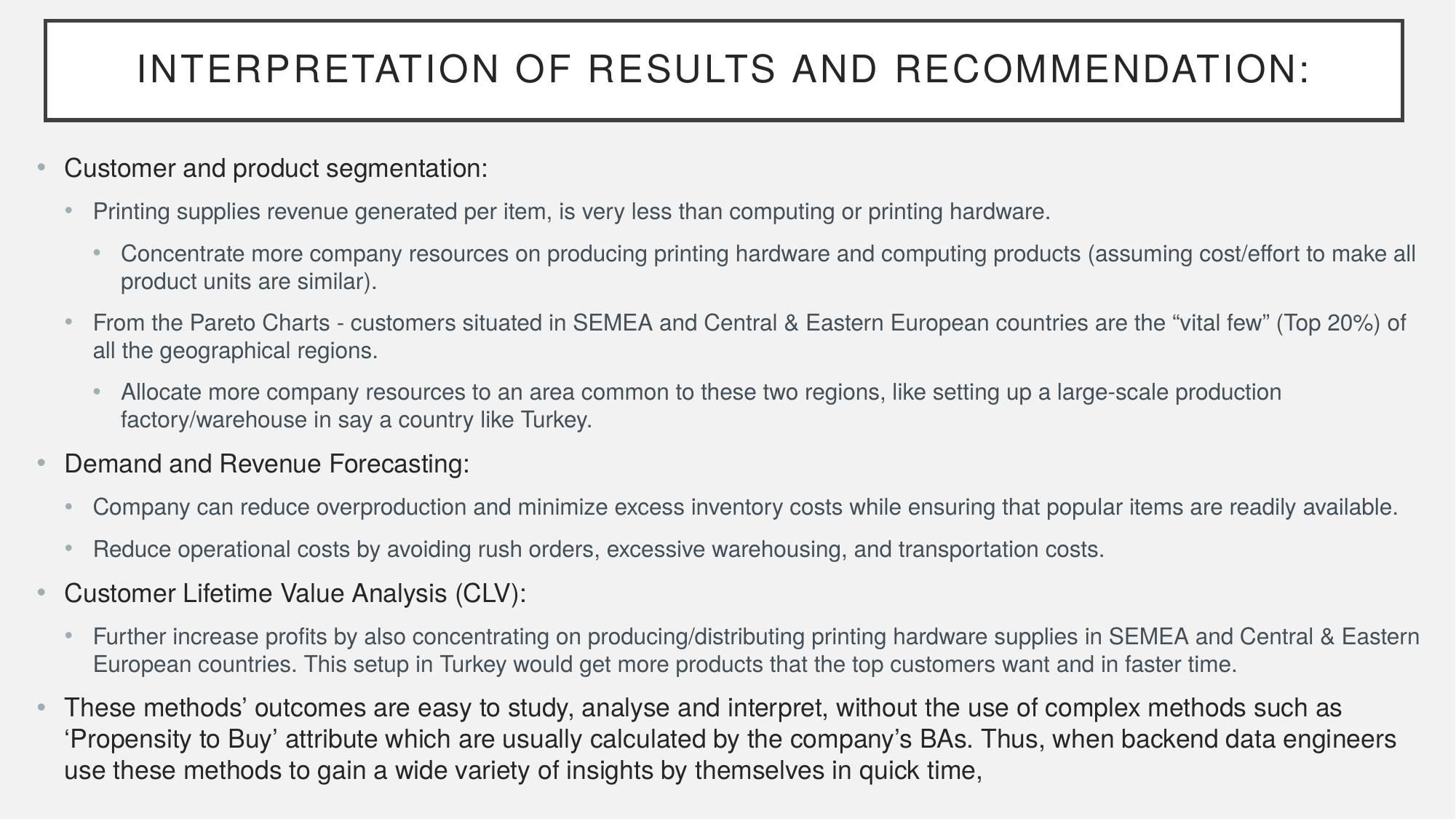

# Interpretation of Results and Recommendation:
Customer and product segmentation:
Printing supplies revenue generated per item, is very less than computing or printing hardware.
Concentrate more company resources on producing printing hardware and computing products (assuming cost/effort to make all product units are similar).
From the Pareto Charts - customers situated in SEMEA and Central & Eastern European countries are the “vital few” (Top 20%) of all the geographical regions.
Allocate more company resources to an area common to these two regions, like setting up a large-scale production factory/warehouse in say a country like Turkey.
Demand and Revenue Forecasting:
Company can reduce overproduction and minimize excess inventory costs while ensuring that popular items are readily available.
Reduce operational costs by avoiding rush orders, excessive warehousing, and transportation costs.
Customer Lifetime Value Analysis (CLV):
Further increase profits by also concentrating on producing/distributing printing hardware supplies in SEMEA and Central & Eastern European countries. This setup in Turkey would get more products that the top customers want and in faster time.
These methods’ outcomes are easy to study, analyse and interpret, without the use of complex methods such as ‘Propensity to Buy’ attribute which are usually calculated by the company’s BAs. Thus, when backend data engineers use these methods to gain a wide variety of insights by themselves in quick time,